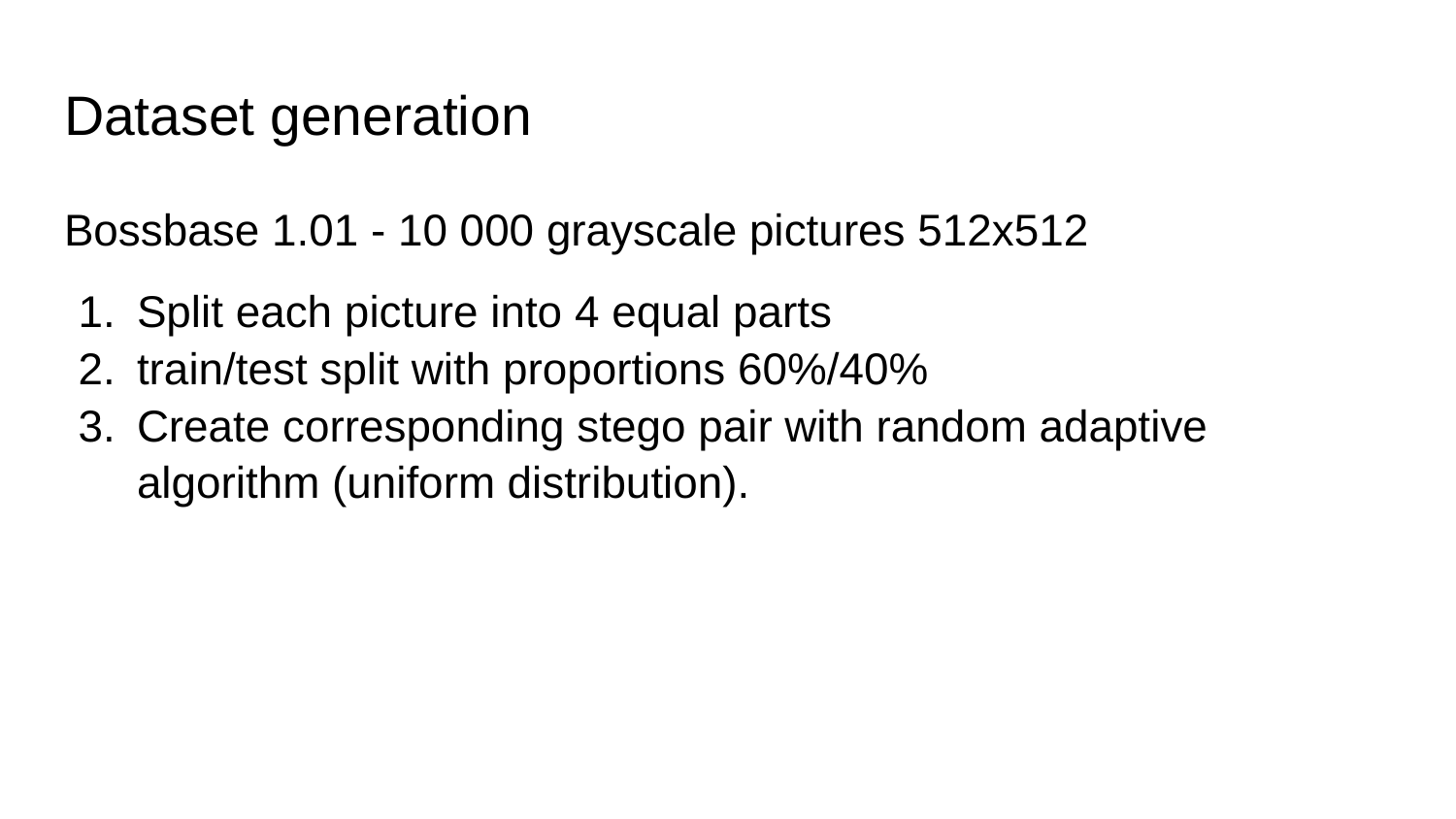

# Dataset generation
Bossbase 1.01 - 10 000 grayscale pictures 512x512
Split each picture into 4 equal parts
train/test split with proportions 60%/40%
Create corresponding stego pair with random adaptive algorithm (uniform distribution).